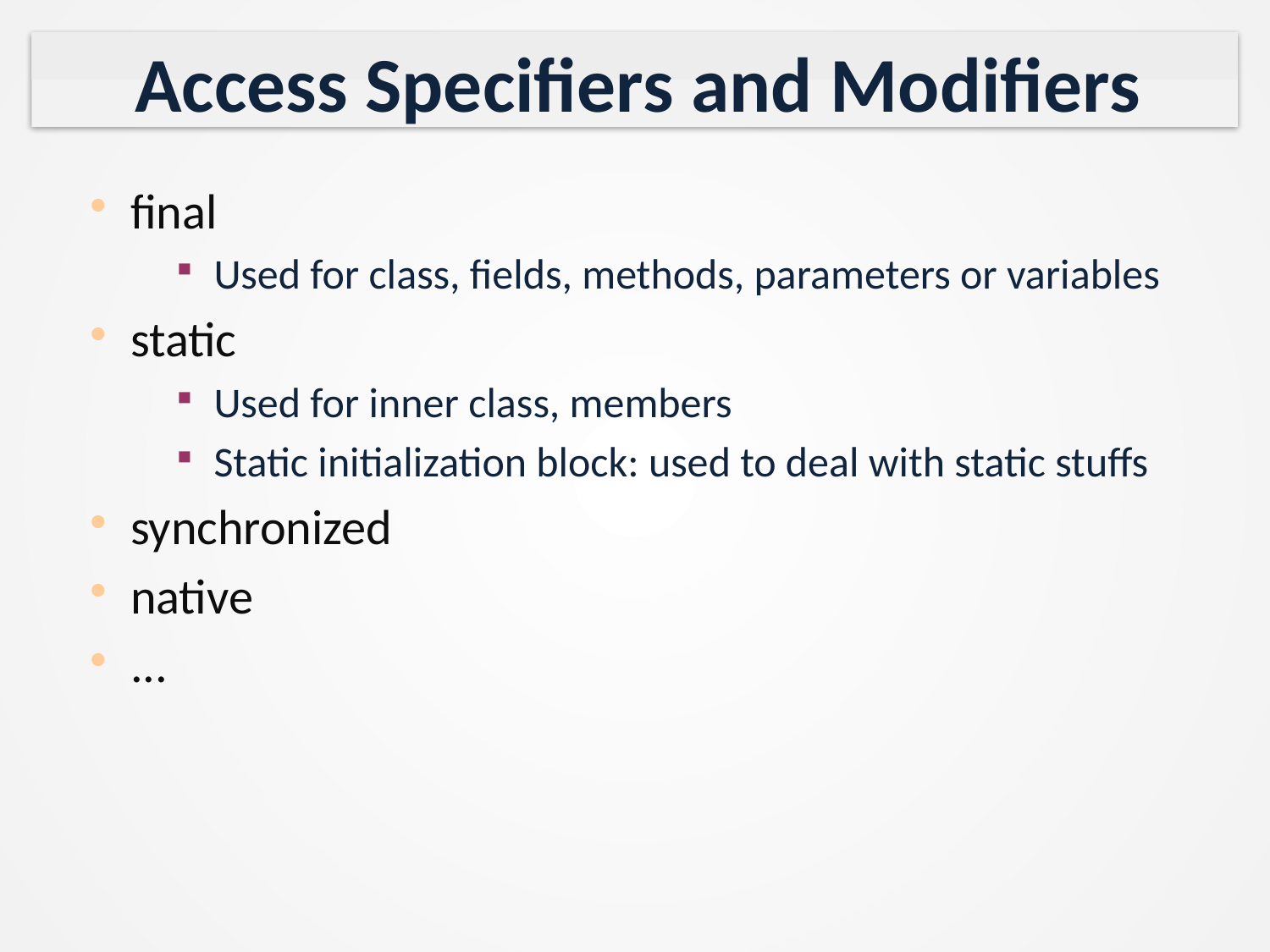

# Access Specifiers and Modifiers
final
Used for class, fields, methods, parameters or variables
static
Used for inner class, members
Static initialization block: used to deal with static stuffs
synchronized
native
...